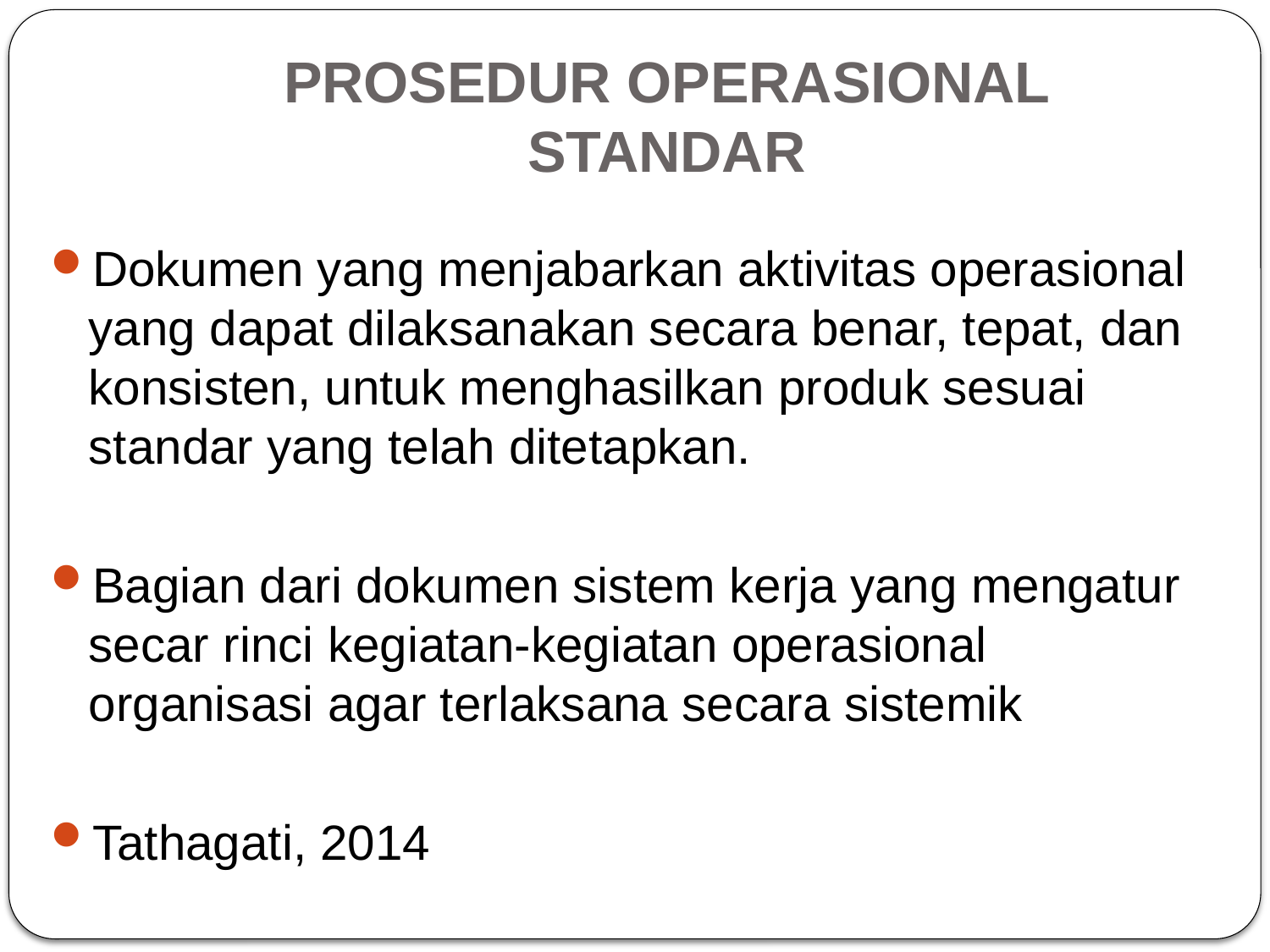

# PROSEDUR OPERASIONAL STANDAR
Dokumen yang menjabarkan aktivitas operasional yang dapat dilaksanakan secara benar, tepat, dan konsisten, untuk menghasilkan produk sesuai standar yang telah ditetapkan.

Bagian dari dokumen sistem kerja yang mengatur secar rinci kegiatan-kegiatan operasional organisasi agar terlaksana secara sistemik

Tathagati, 2014